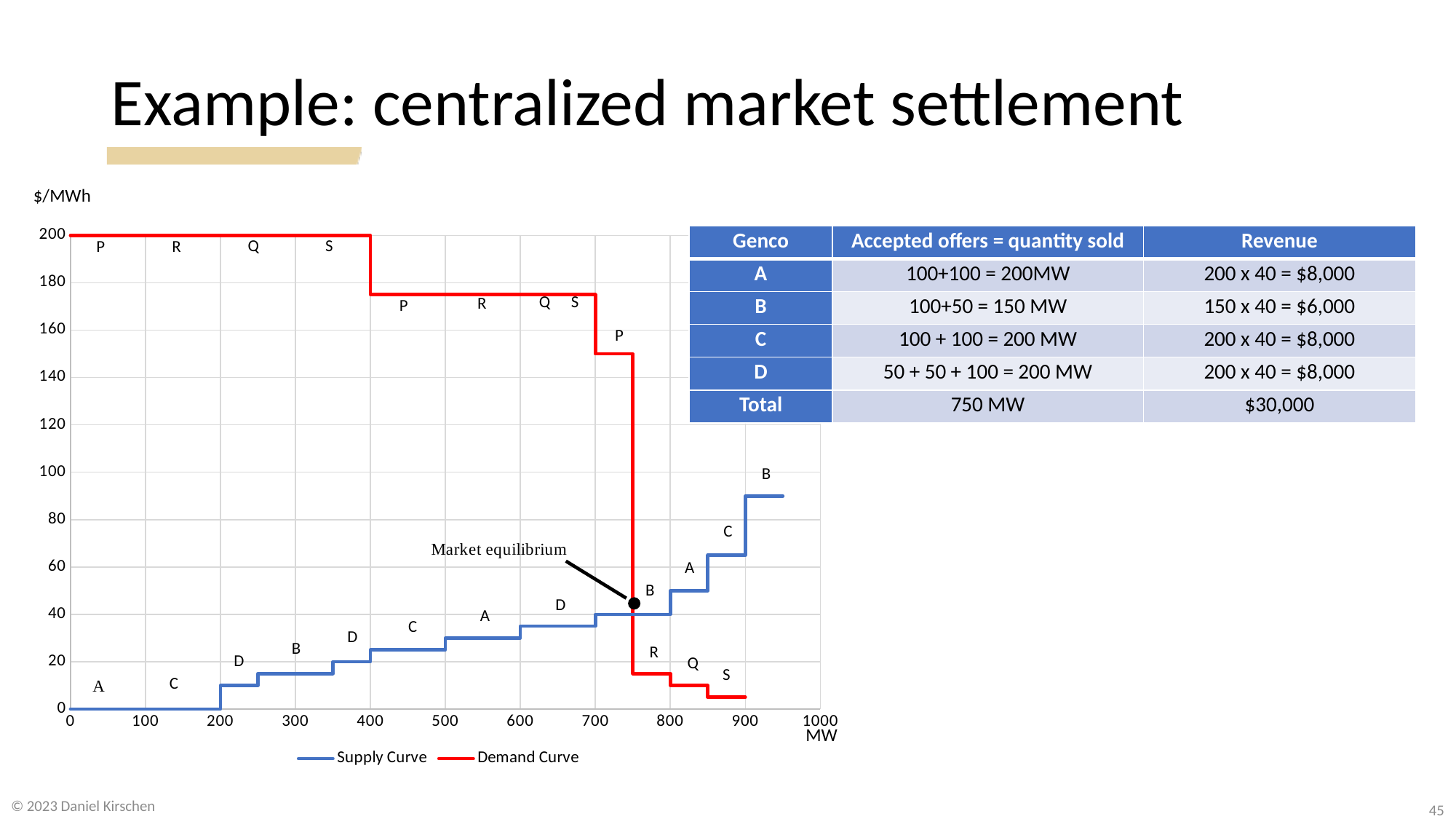

# Example: centralized market settlement
$/MWh

### Chart

| Category |  |  |
|---|---|---|
MW

| Genco | Accepted offers = quantity sold | Revenue |
| --- | --- | --- |
| A | 100+100 = 200MW | 200 x 40 = $8,000 |
| B | 100+50 = 150 MW | 150 x 40 = $6,000 |
| C | 100 + 100 = 200 MW | 200 x 40 = $8,000 |
| D | 50 + 50 + 100 = 200 MW | 200 x 40 = $8,000 |
| Total | 750 MW | $30,000 |
© 2023 Daniel Kirschen
45